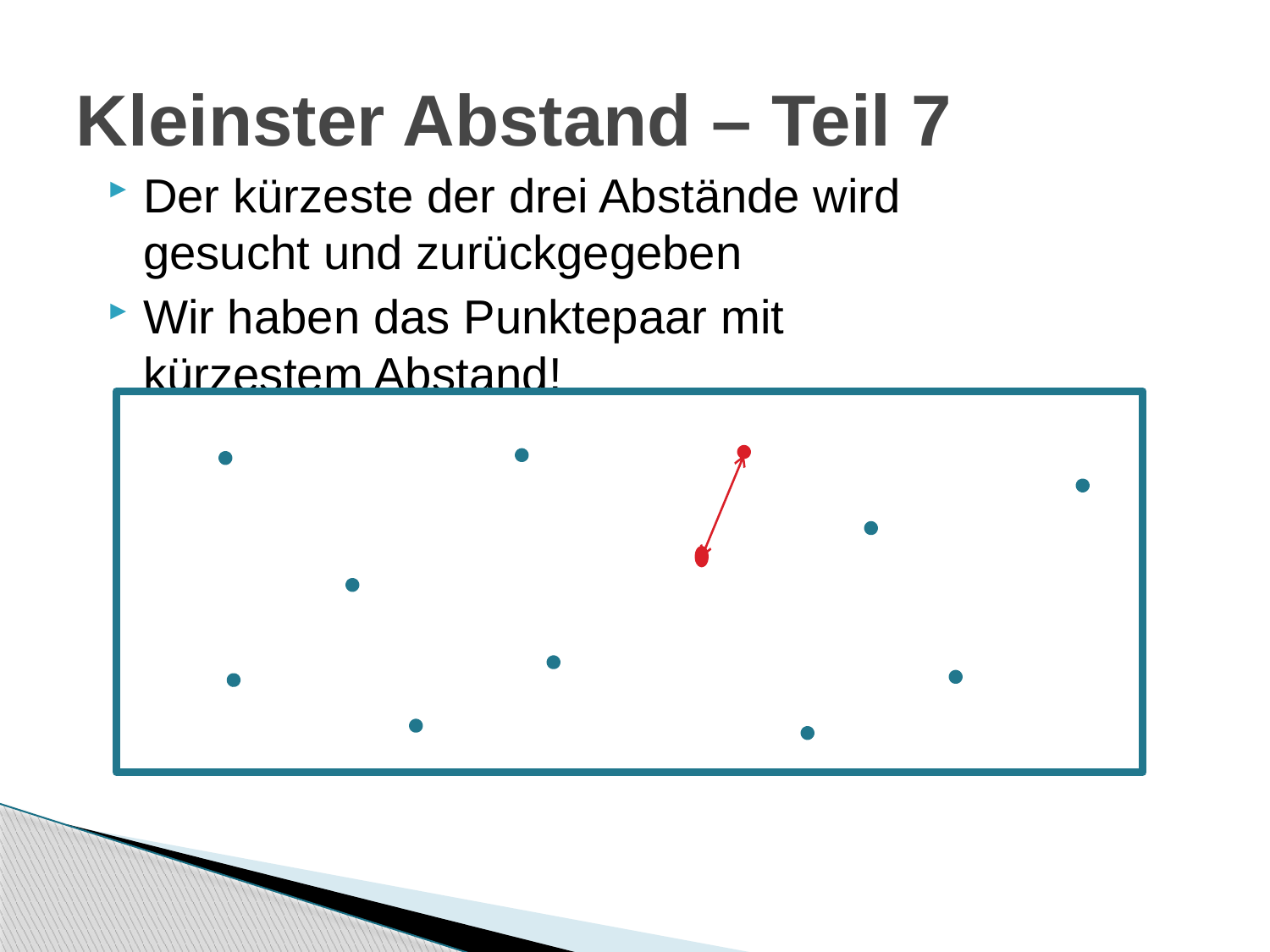

# Kleinster Abstand – Teil 7
Der kürzeste der drei Abstände wird gesucht und zurückgegeben
Wir haben das Punktepaar mit kürzestem Abstand!